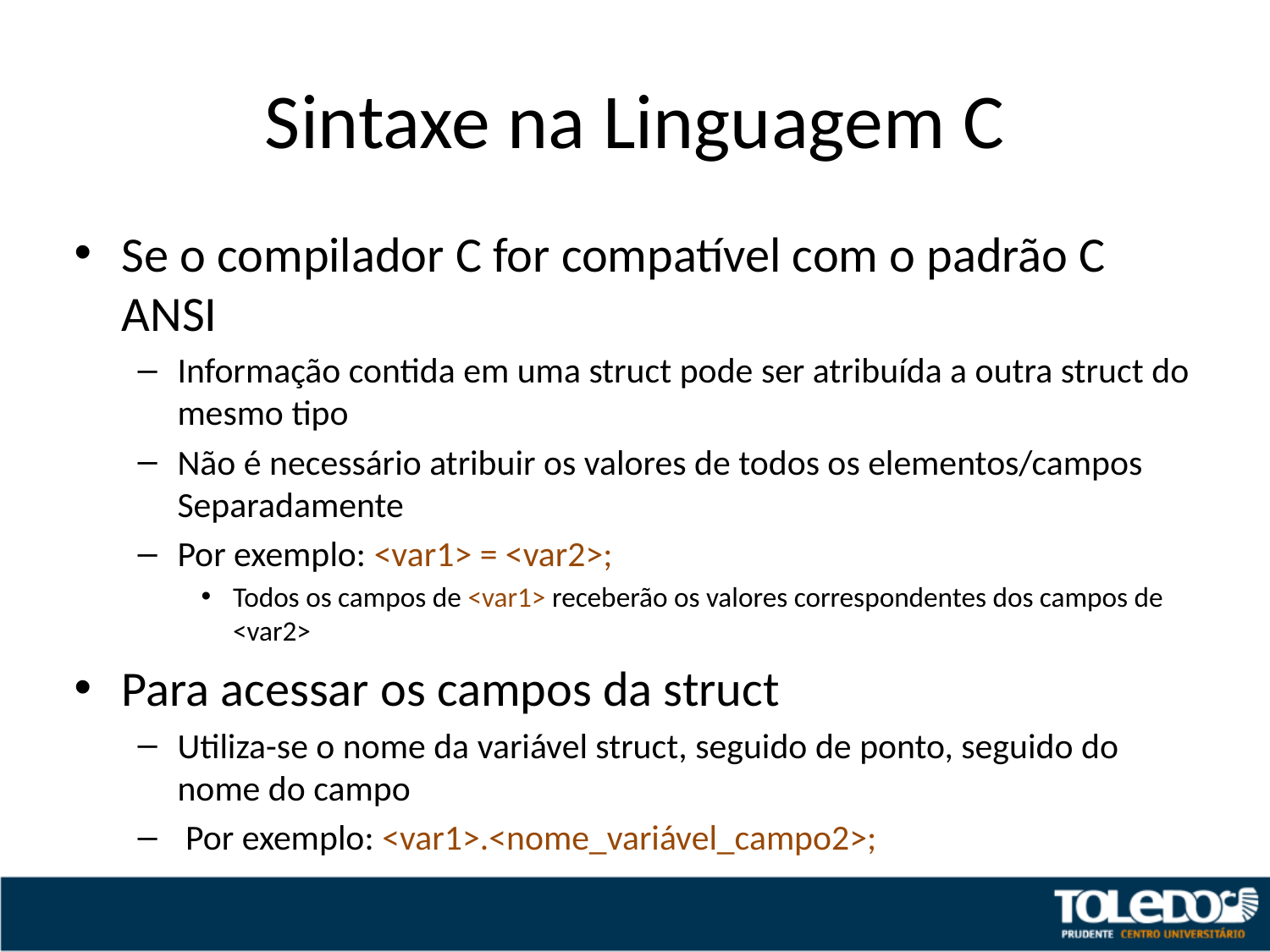

# Sintaxe na Linguagem C
Se o compilador C for compatível com o padrão C ANSI
Informação contida em uma struct pode ser atribuída a outra struct do mesmo tipo
Não é necessário atribuir os valores de todos os elementos/campos Separadamente
Por exemplo: <var1> = <var2>;
Todos os campos de <var1> receberão os valores correspondentes dos campos de <var2>
Para acessar os campos da struct
Utiliza-se o nome da variável struct, seguido de ponto, seguido do nome do campo
 Por exemplo: <var1>.<nome_variável_campo2>;